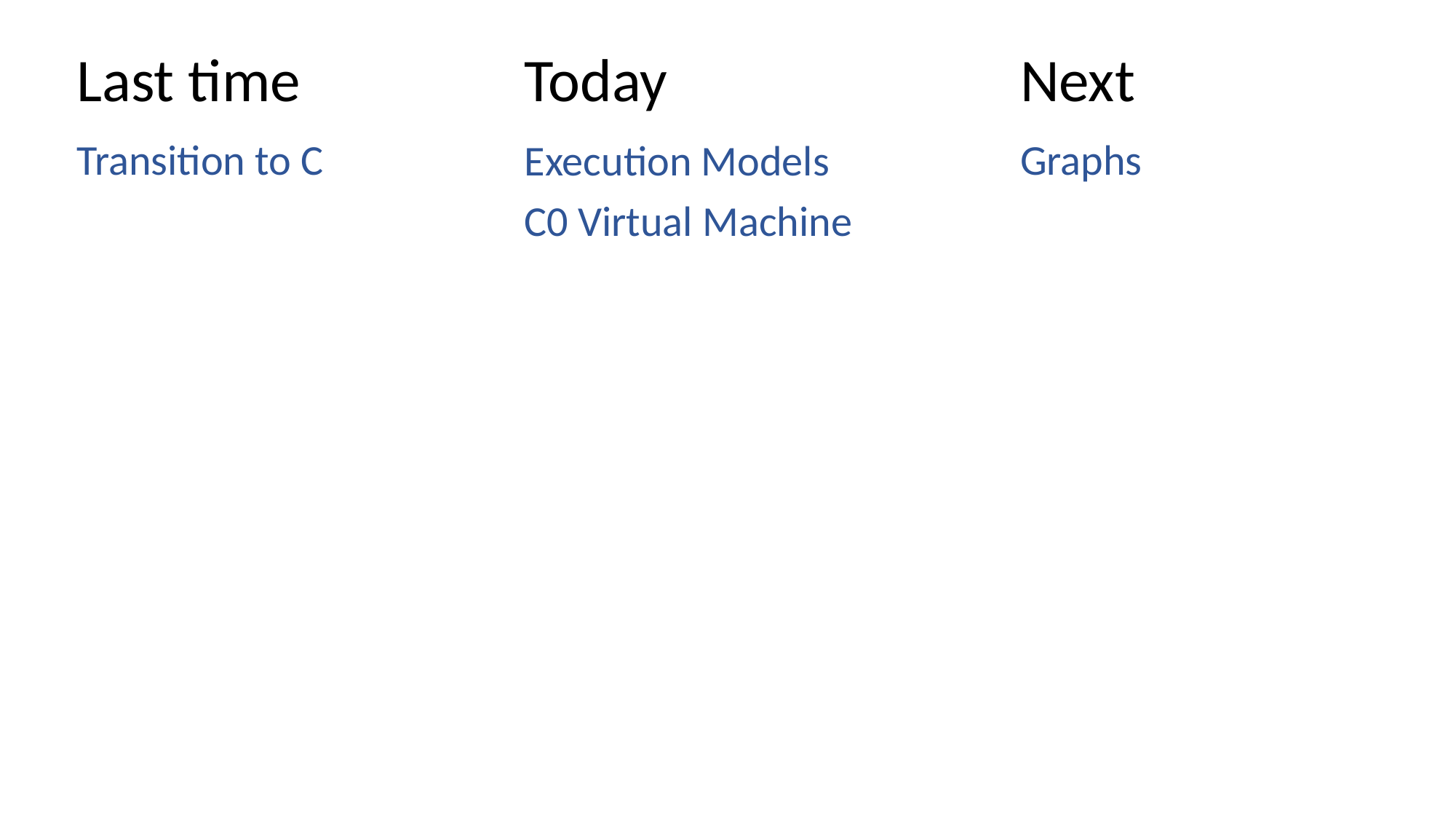

# Last time
Today
Next
Transition to C

Graphs

Execution Models
C0 Virtual Machine